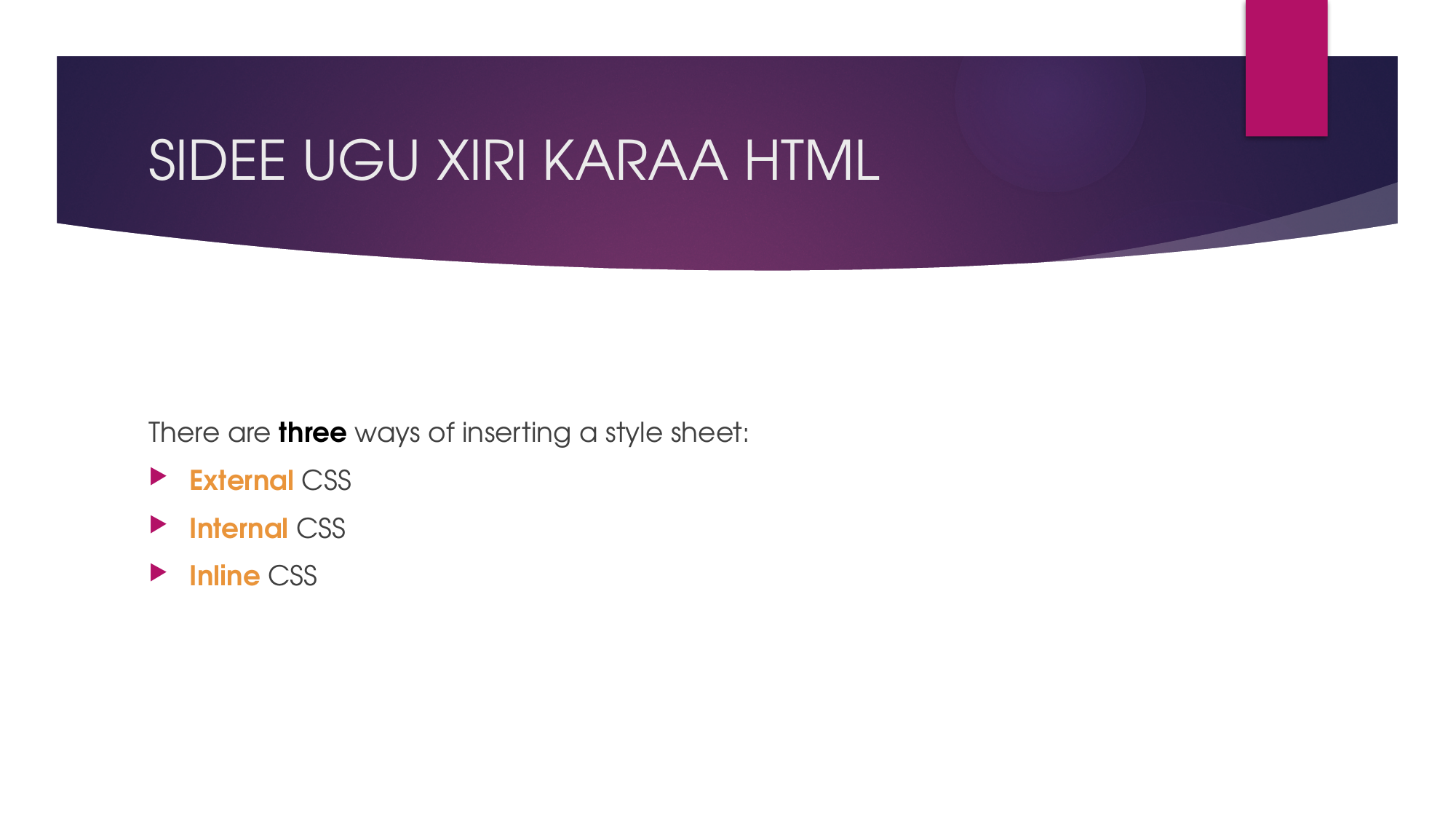

# SIDEE UGU XIRI KARAA HTML
There are three ways of inserting a style sheet:
External CSS
Internal CSS
Inline CSS